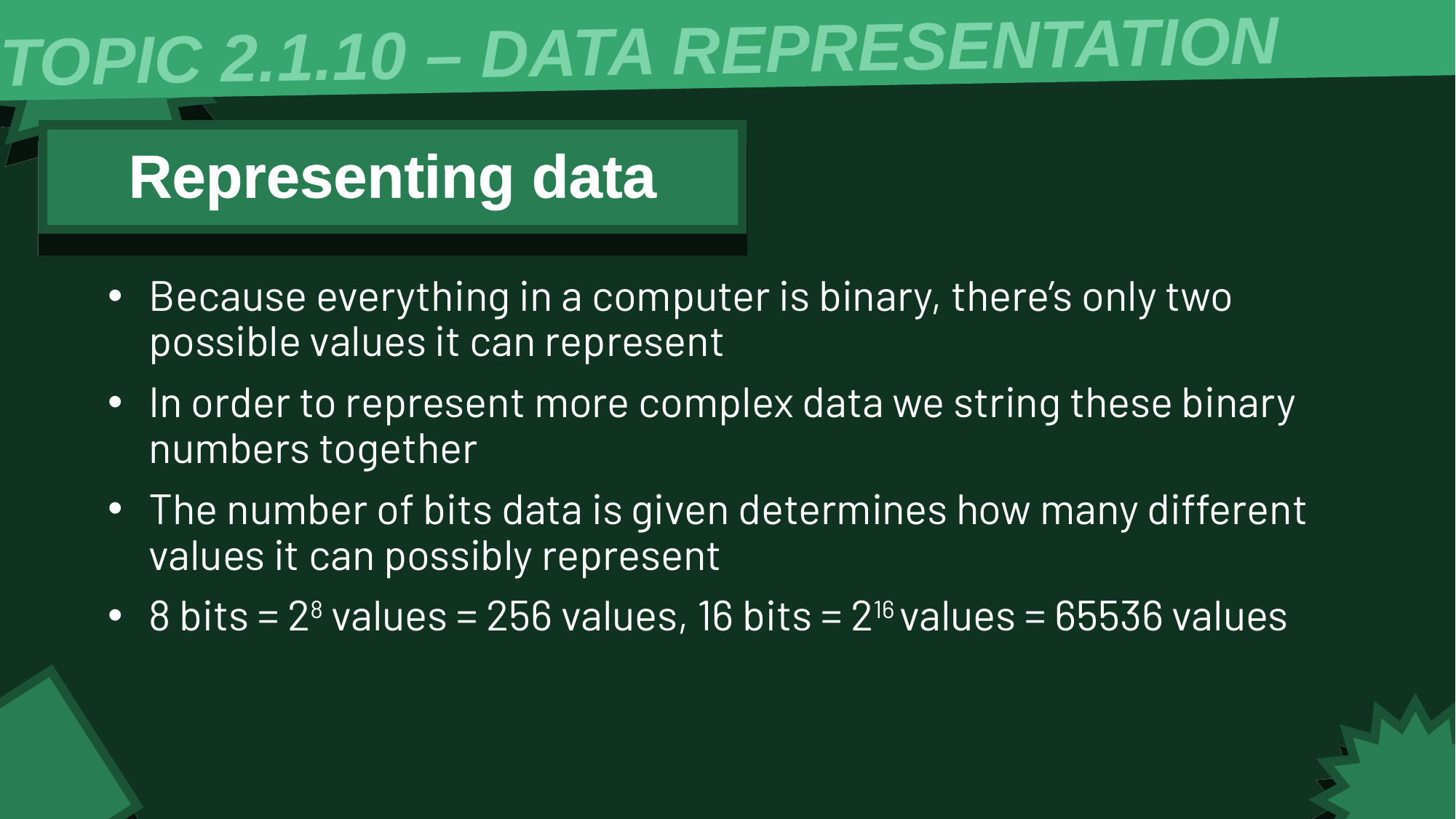

TOPIC 2.1.10 – DATA REPRESENTATION

Representing data
Because everything in a computer is binary, there’s only two possible values it can represent
In order to represent more complex data we string these binary numbers together
The number of bits data is given determines how many different values it can possibly represent
8 bits = 28 values = 256 values, 16 bits = 216 values = 65536 values